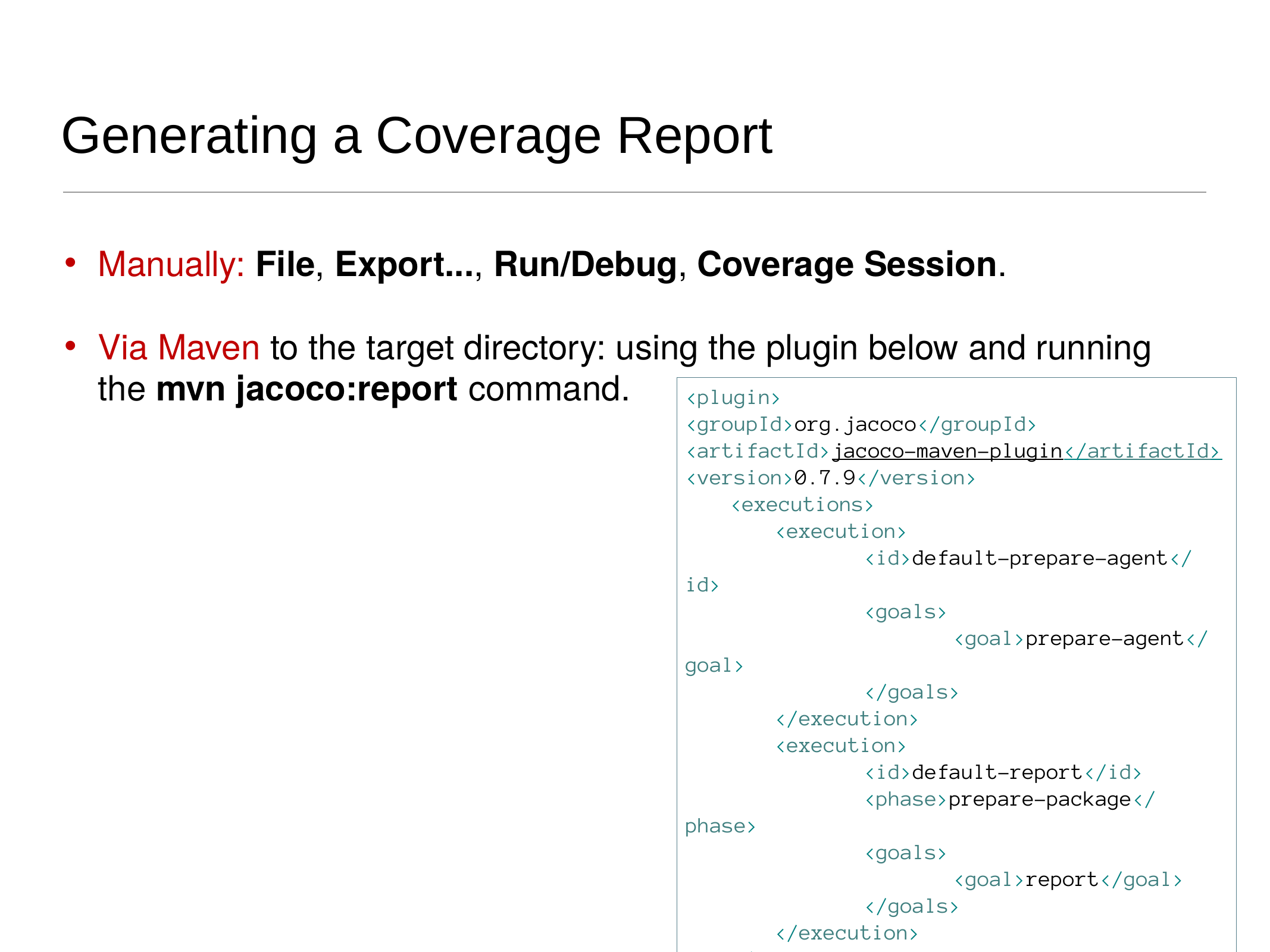

# Generating a Coverage Report
Manually: File, Export..., Run/Debug, Coverage Session.

Via Maven to the target directory: using the plugin below and running the mvn jacoco:report command.
<plugin>
<groupId>org.jacoco</groupId>
<artifactId>jacoco-maven-plugin</artifactId>
<version>0.7.9</version>
<executions>
	<execution>
		<id>default-prepare-agent</id>
		<goals>
			<goal>prepare-agent</goal>
		</goals>
	</execution>
	<execution>
		<id>default-report</id>
		<phase>prepare-package</phase>
		<goals>
			<goal>report</goal>
		</goals>
	</execution>
</executions>
</plugin>